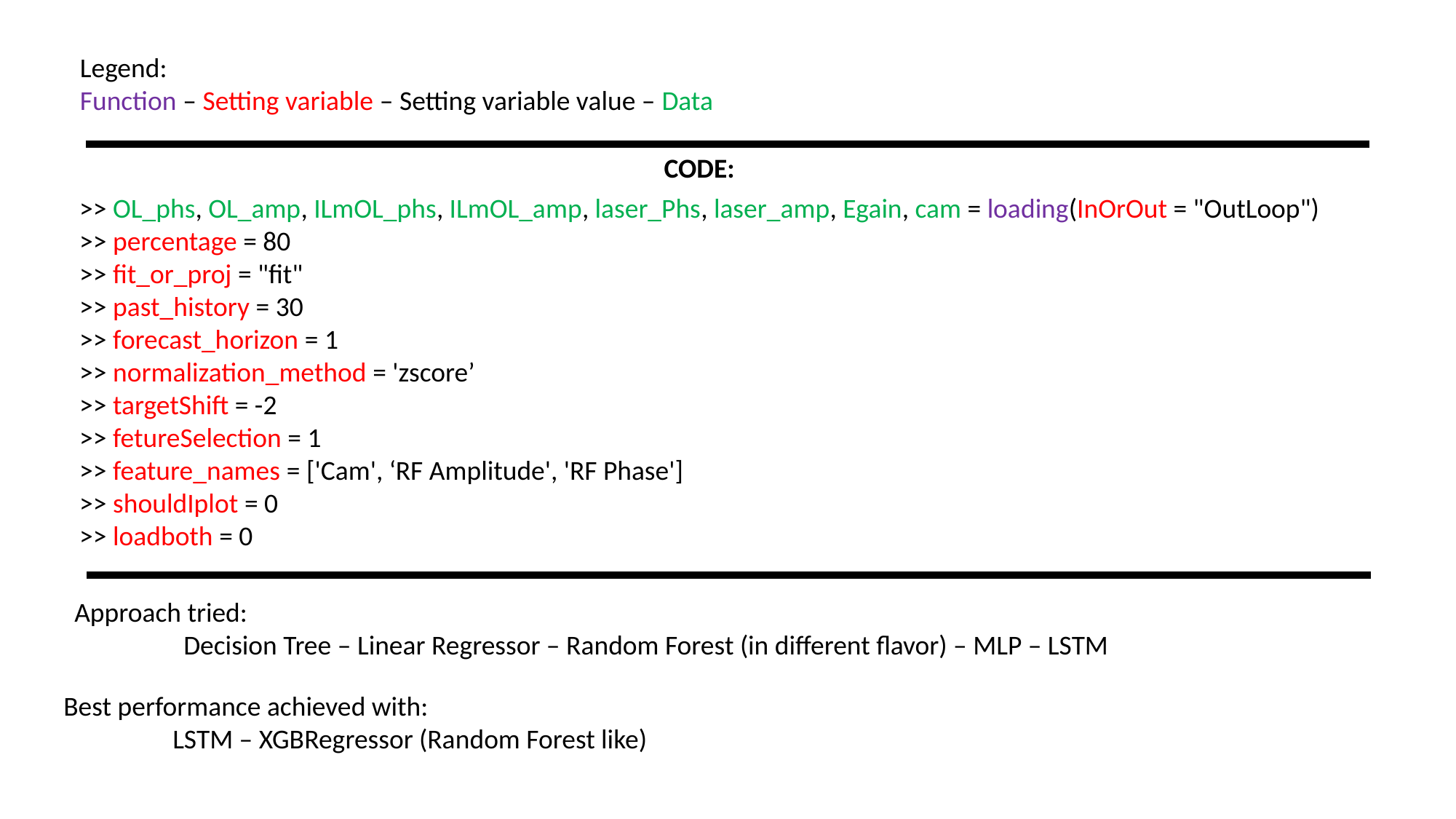

Legend:
Function – Setting variable – Setting variable value – Data
CODE:
>> OL_phs, OL_amp, ILmOL_phs, ILmOL_amp, laser_Phs, laser_amp, Egain, cam = loading(InOrOut = "OutLoop")
>> percentage = 80
>> fit_or_proj = "fit"
>> past_history = 30
>> forecast_horizon = 1
>> normalization_method = 'zscore’
>> targetShift = -2
>> fetureSelection = 1
>> feature_names = ['Cam', ‘RF Amplitude', 'RF Phase']
>> shouldIplot = 0
>> loadboth = 0

Approach tried:
	Decision Tree – Linear Regressor – Random Forest (in different flavor) – MLP – LSTM
Best performance achieved with:
	LSTM – XGBRegressor (Random Forest like)